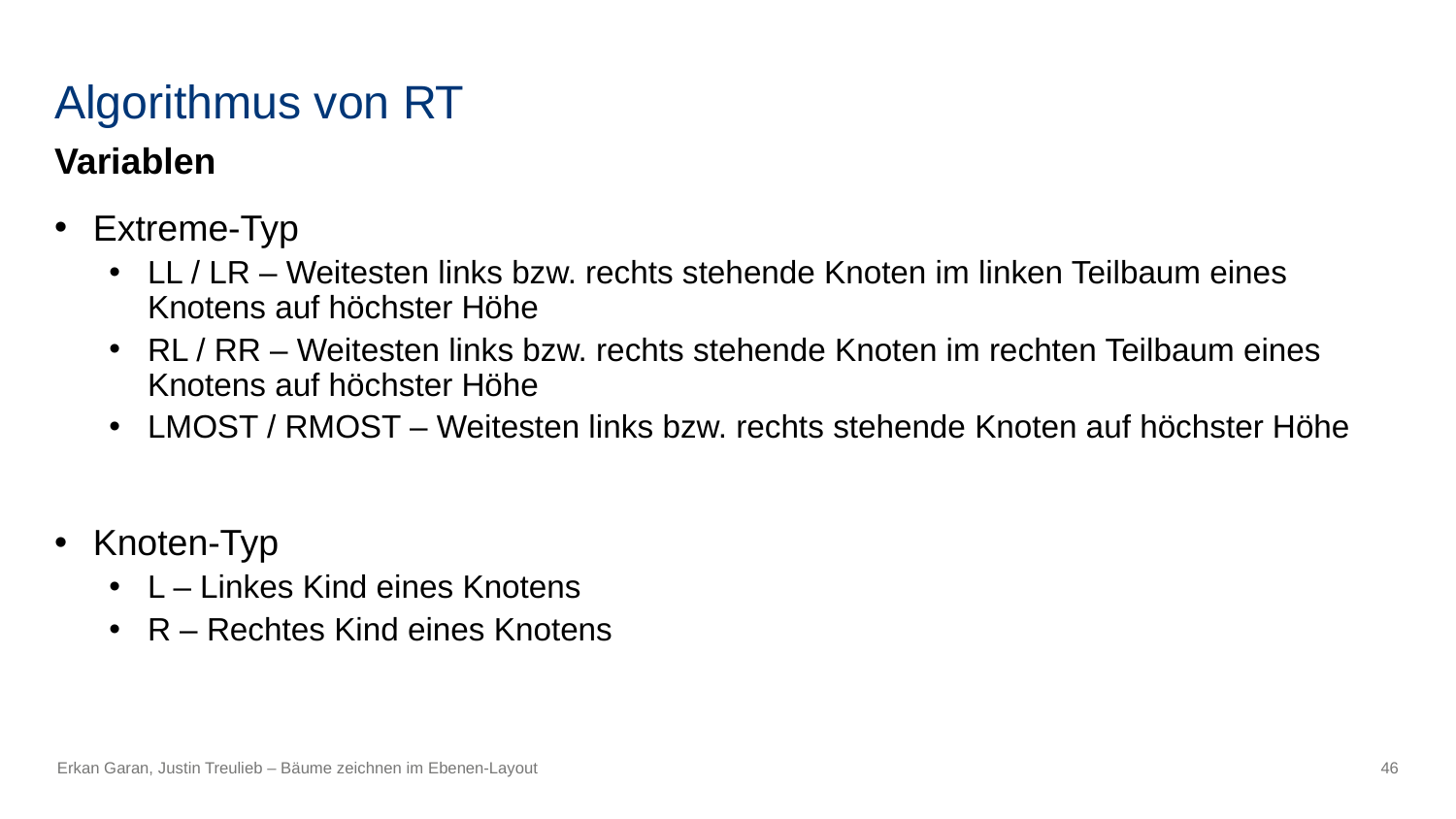

# Algorithmus von RT
Variablen
Extreme-Typ
LL / LR – Weitesten links bzw. rechts stehende Knoten im linken Teilbaum eines Knotens auf höchster Höhe
RL / RR – Weitesten links bzw. rechts stehende Knoten im rechten Teilbaum eines Knotens auf höchster Höhe
LMOST / RMOST – Weitesten links bzw. rechts stehende Knoten auf höchster Höhe

Knoten-Typ
L – Linkes Kind eines Knotens
R – Rechtes Kind eines Knotens

Erkan Garan, Justin Treulieb – Bäume zeichnen im Ebenen-Layout